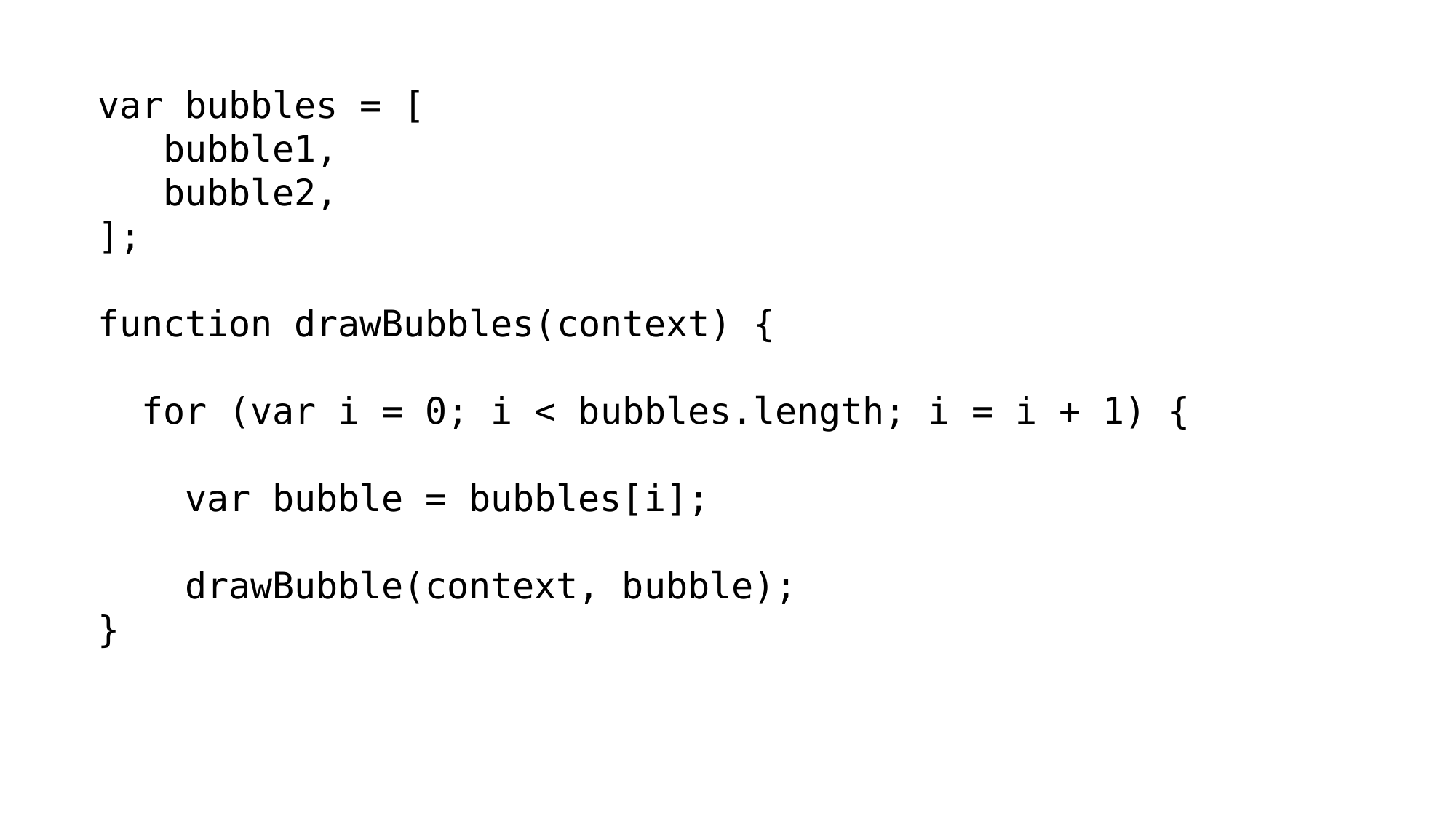

var bubbles = [
   bubble1,
   bubble2,
];

function drawBubbles(context) {

  for (var i = 0; i < bubbles.length; i = i + 1) {

    var bubble = bubbles[i];

    drawBubble(context, bubble);
}